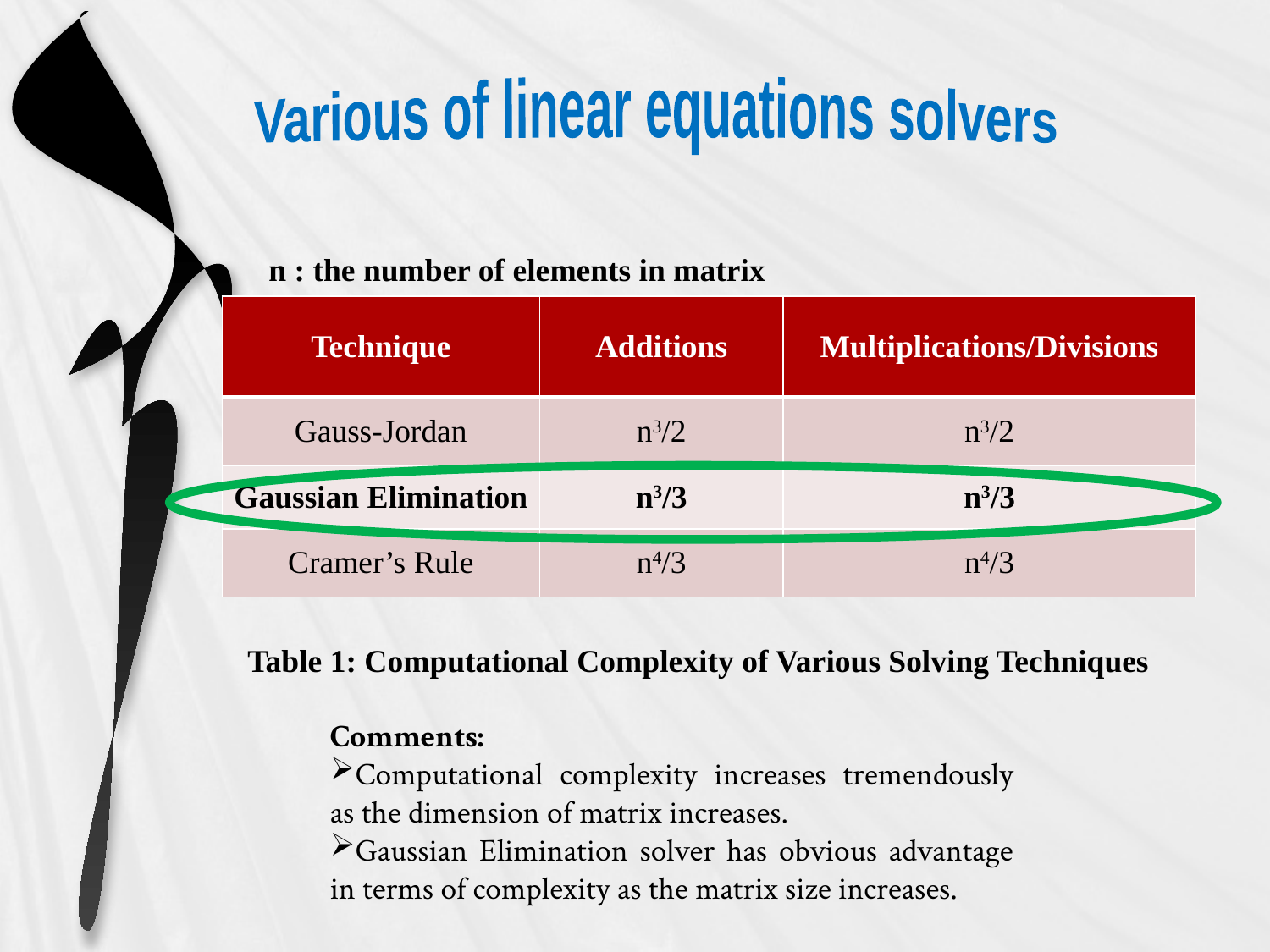

Various of linear equations solvers
n : the number of elements in matrix
| Technique | Additions | Multiplications/Divisions |
| --- | --- | --- |
| Gauss-Jordan | n3/2 | n3/2 |
| Gaussian Elimination | n3/3 | n3/3 |
| Cramer’s Rule | n4/3 | n4/3 |

Table 1: Computational Complexity of Various Solving Techniques
Comments:
Computational complexity increases tremendously as the dimension of matrix increases.
Gaussian Elimination solver has obvious advantage in terms of complexity as the matrix size increases.